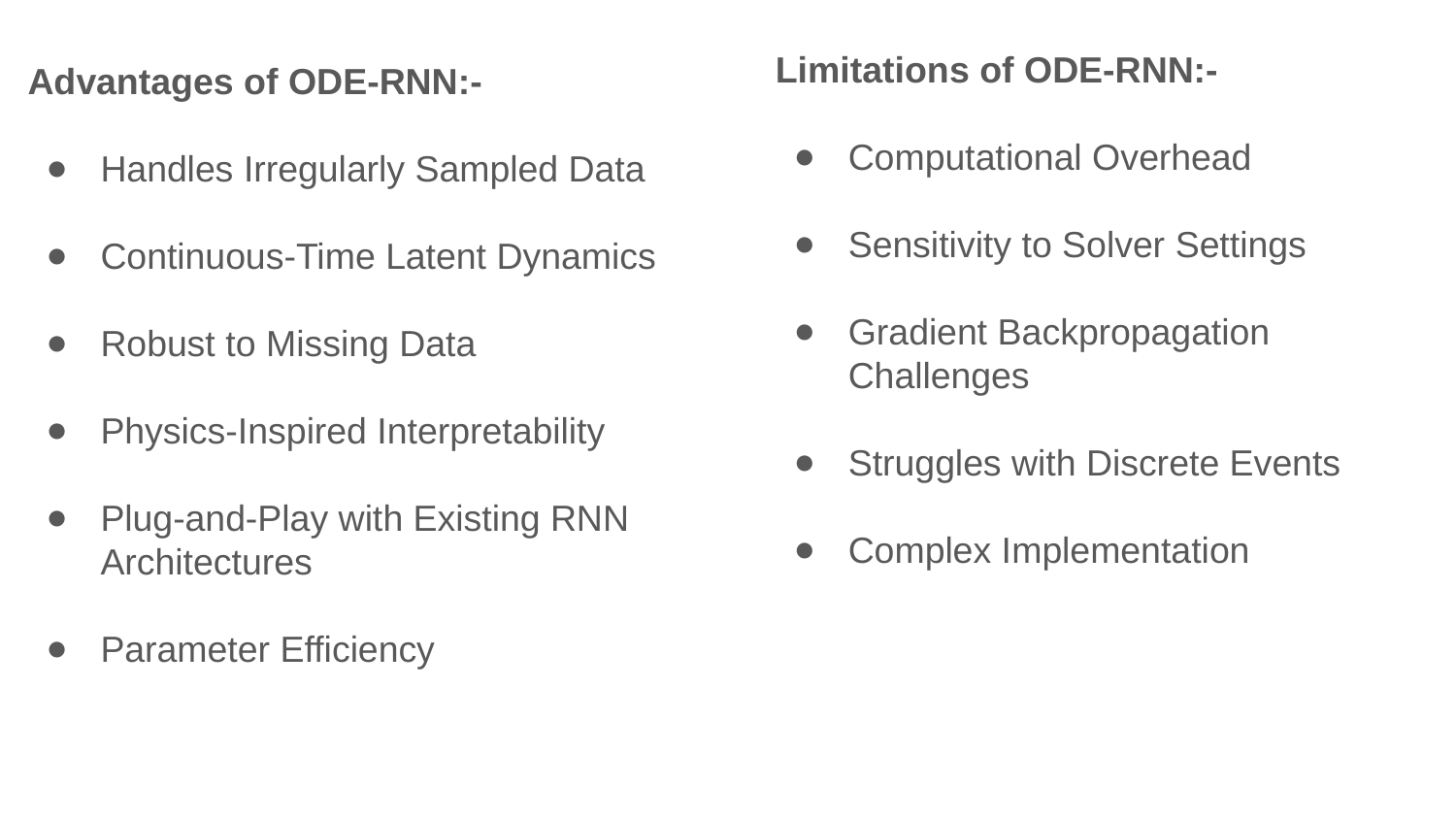

Advantages of ODE-RNN:-

Handles Irregularly Sampled Data

Continuous-Time Latent Dynamics

Robust to Missing Data

Physics-Inspired Interpretability

Plug-and-Play with Existing RNN Architectures

Parameter Efficiency

Limitations of ODE-RNN:-

Computational Overhead

Sensitivity to Solver Settings

Gradient Backpropagation Challenges

Struggles with Discrete Events

Complex Implementation